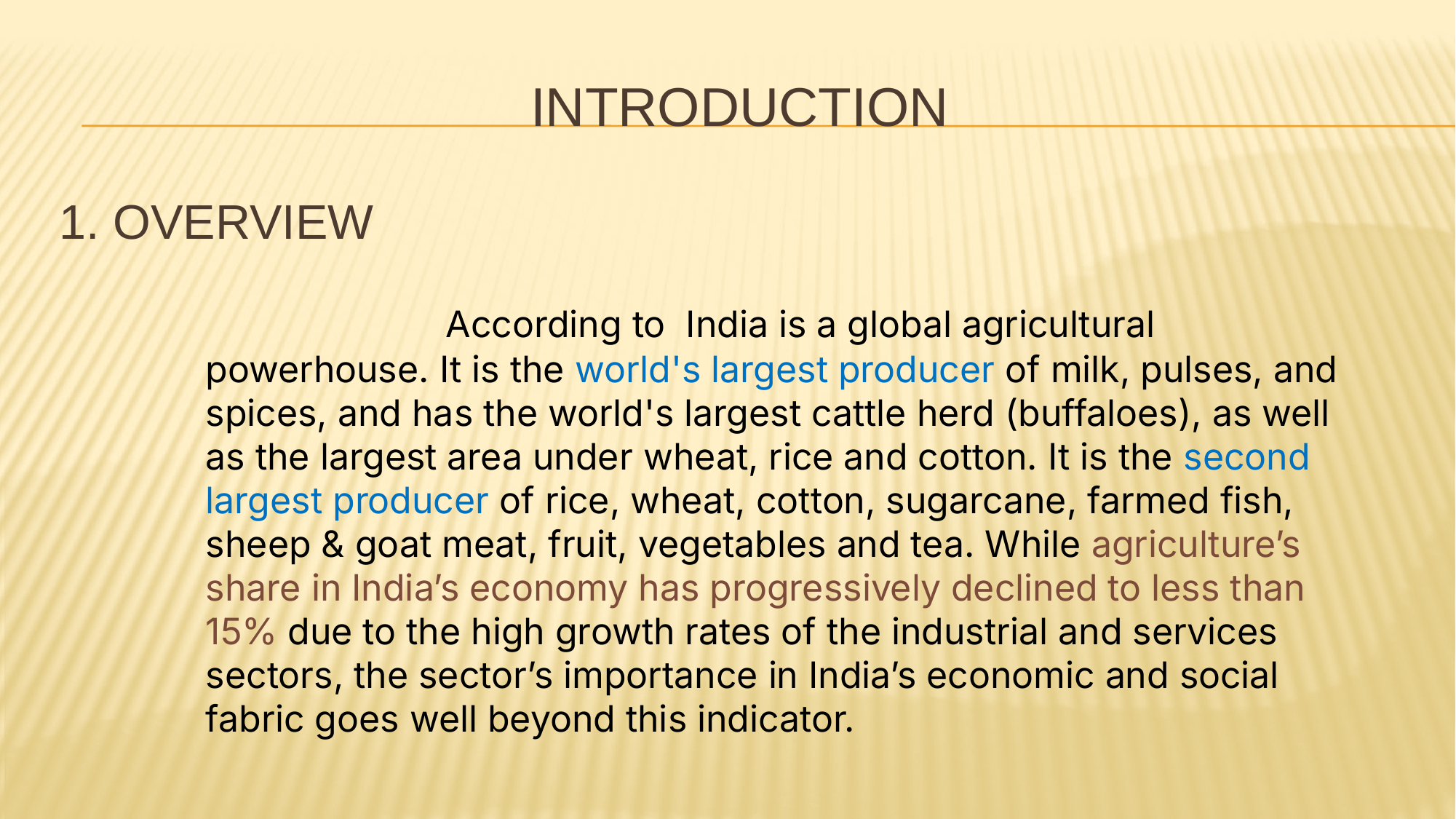

# INTRODUCTION
1. OVERVIEW
                    According to  India is a global agricultural powerhouse. It is the world's largest producer of milk, pulses, and spices, and has the world's largest cattle herd (buffaloes), as well as the largest area under wheat, rice and cotton. It is the second largest producer of rice, wheat, cotton, sugarcane, farmed fish, sheep & goat meat, fruit, vegetables and tea. While agriculture’s share in India’s economy has progressively declined to less than 15% due to the high growth rates of the industrial and services sectors, the sector’s importance in India’s economic and social fabric goes well beyond this indicator.